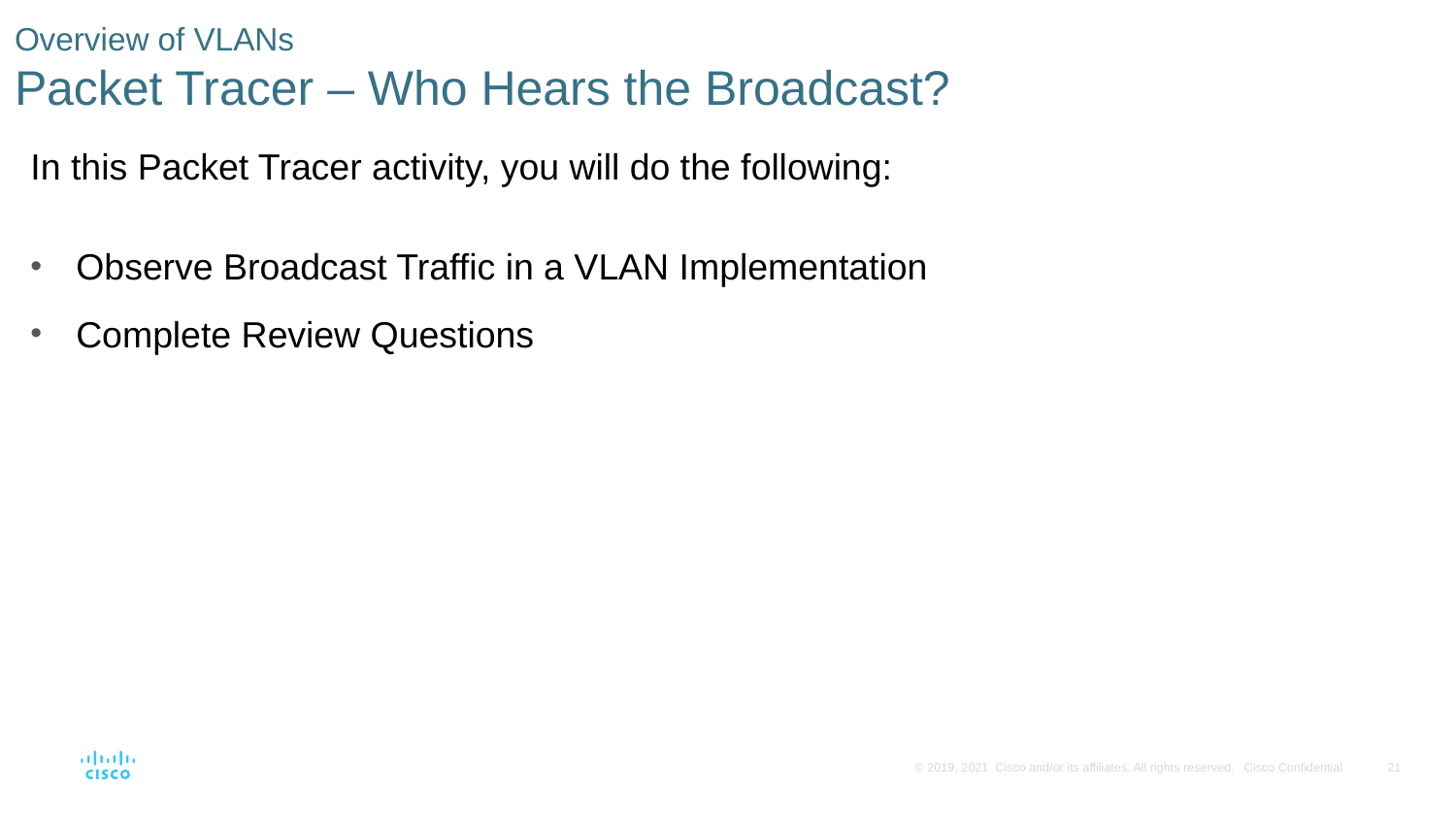

# Overview of VLANs Packet Tracer – Who Hears the Broadcast?
In this Packet Tracer activity, you will do the following:

Observe Broadcast Traffic in a VLAN Implementation
Complete Review Questions